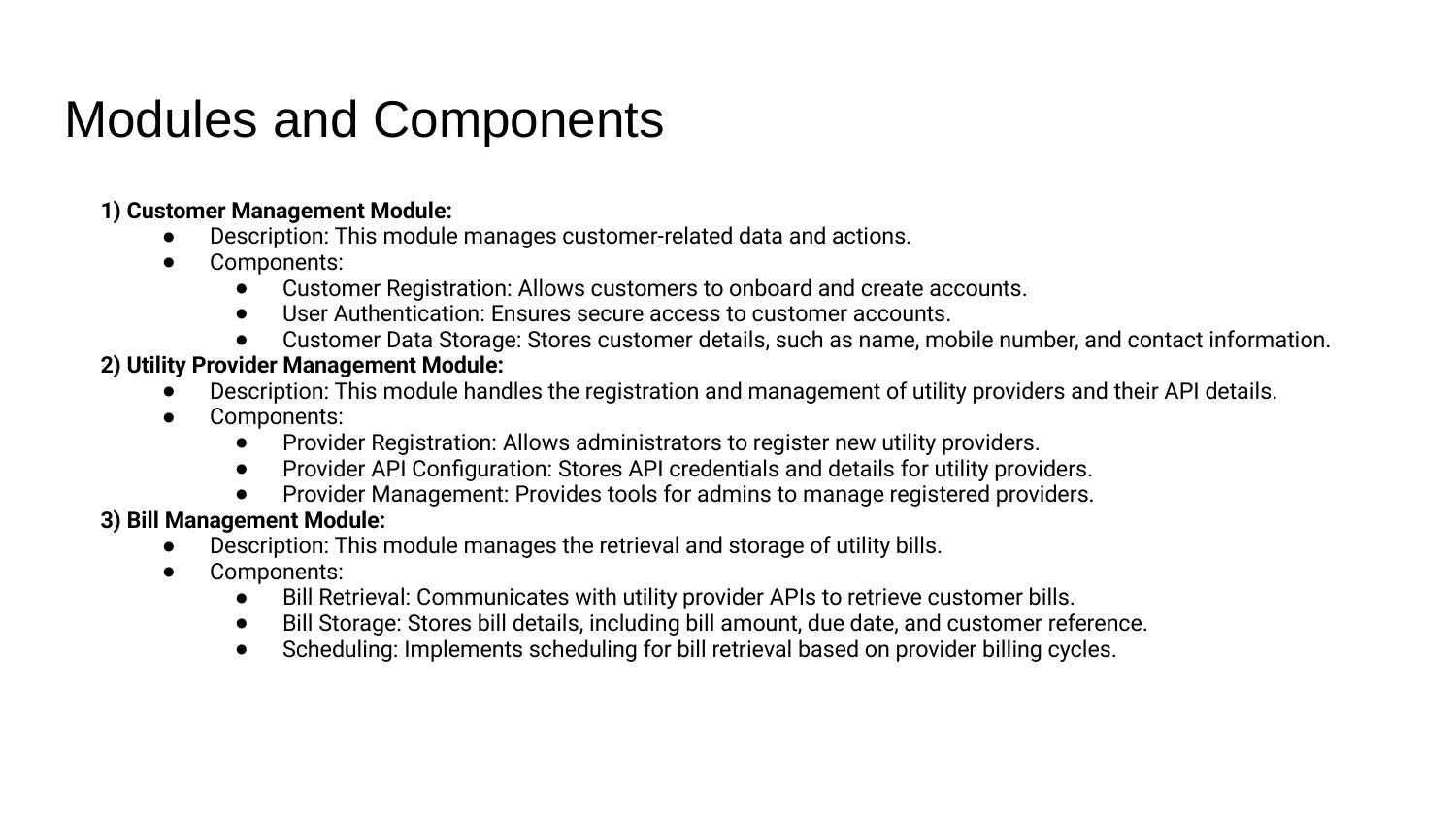

# Modules and Components
1) Customer Management Module:
Description: This module manages customer-related data and actions.
Components:
Customer Registration: Allows customers to onboard and create accounts.
User Authentication: Ensures secure access to customer accounts.
Customer Data Storage: Stores customer details, such as name, mobile number, and contact information.
2) Utility Provider Management Module:
Description: This module handles the registration and management of utility providers and their API details.
Components:
Provider Registration: Allows administrators to register new utility providers.
Provider API Configuration: Stores API credentials and details for utility providers.
Provider Management: Provides tools for admins to manage registered providers.
3) Bill Management Module:
Description: This module manages the retrieval and storage of utility bills.
Components:
Bill Retrieval: Communicates with utility provider APIs to retrieve customer bills.
Bill Storage: Stores bill details, including bill amount, due date, and customer reference.
Scheduling: Implements scheduling for bill retrieval based on provider billing cycles.